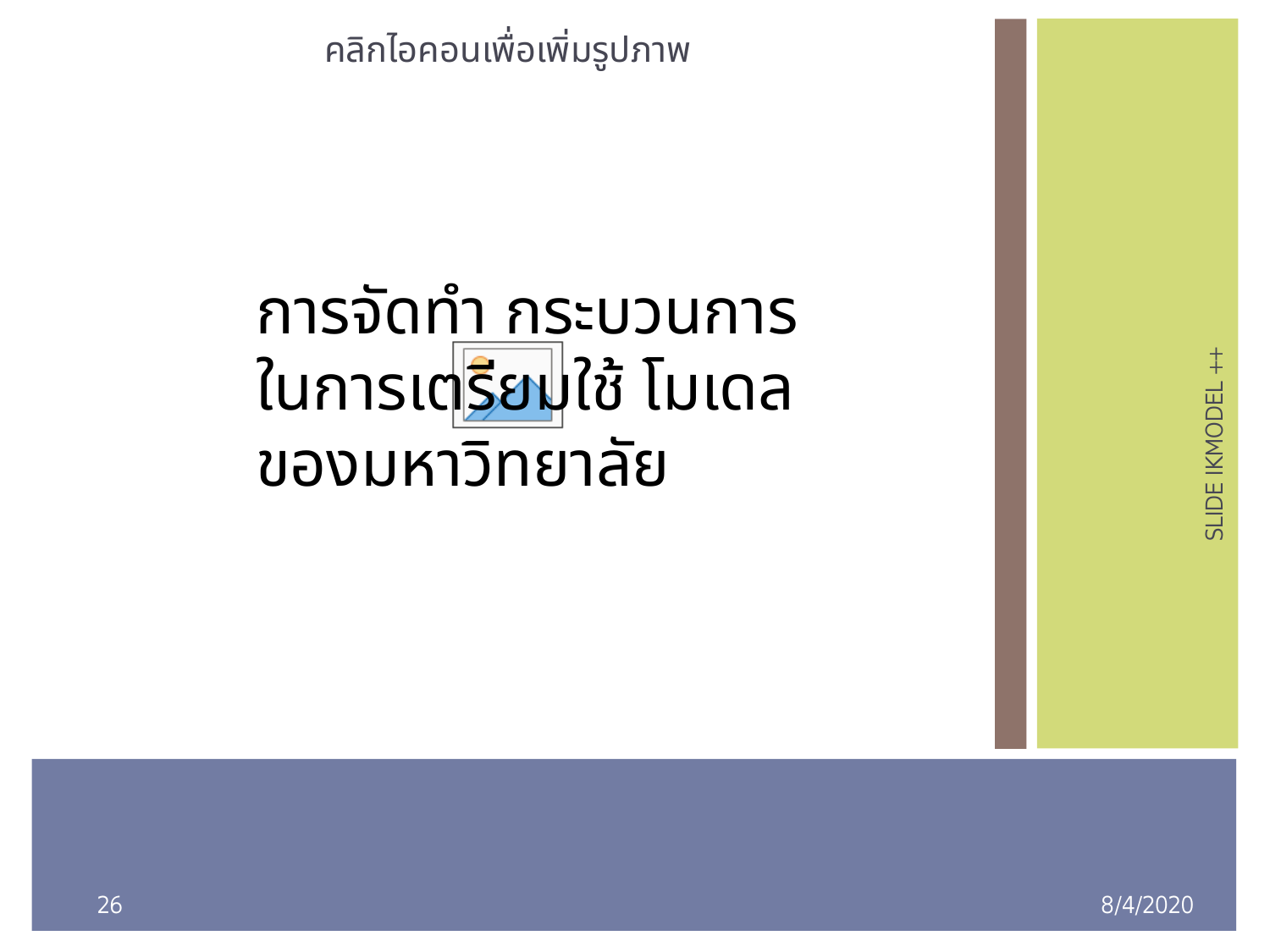

การจัดทำ กระบวนการ ในการเตรียมใช้ โมเดล ของมหาวิทยาลัย

SLIDE IKMODEL ++

26
8/4/2020